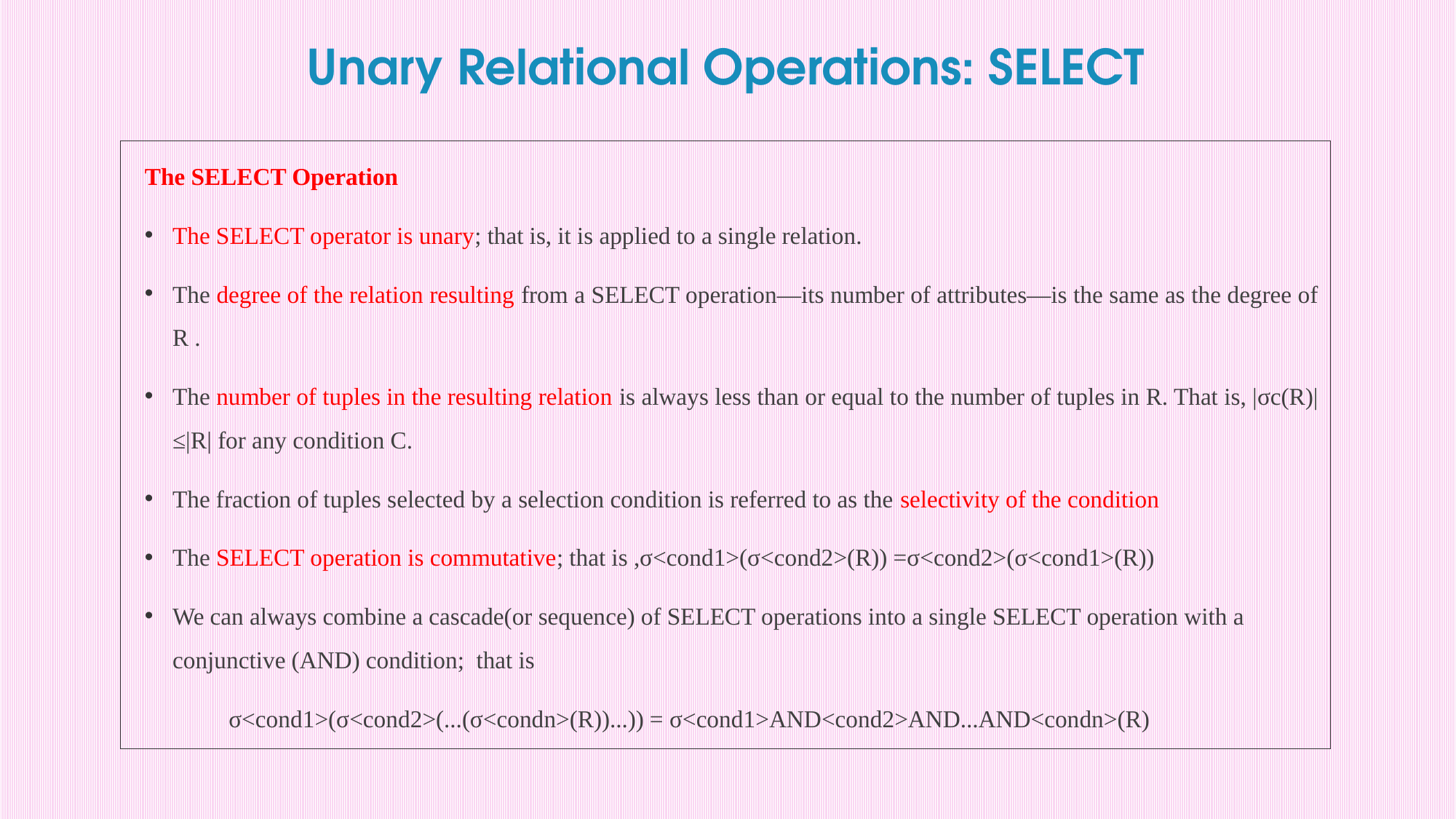

# Unary Relational Operations: SELECT
The SELECT Operation
The SELECT operator is unary; that is, it is applied to a single relation.
The degree of the relation resulting from a SELECT operation—its number of attributes—is the same as the degree of R .
The number of tuples in the resulting relation is always less than or equal to the number of tuples in R. That is, |σc(R)|≤|R| for any condition C.
The fraction of tuples selected by a selection condition is referred to as the selectivity of the condition
The SELECT operation is commutative; that is ,σ<cond1>(σ<cond2>(R)) =σ<cond2>(σ<cond1>(R))
We can always combine a cascade(or sequence) of SELECT operations into a single SELECT operation with a conjunctive (AND) condition;  that is
              σ<cond1>(σ<cond2>(...(σ<condn>(R))...)) = σ<cond1>AND<cond2>AND...AND<condn>(R)